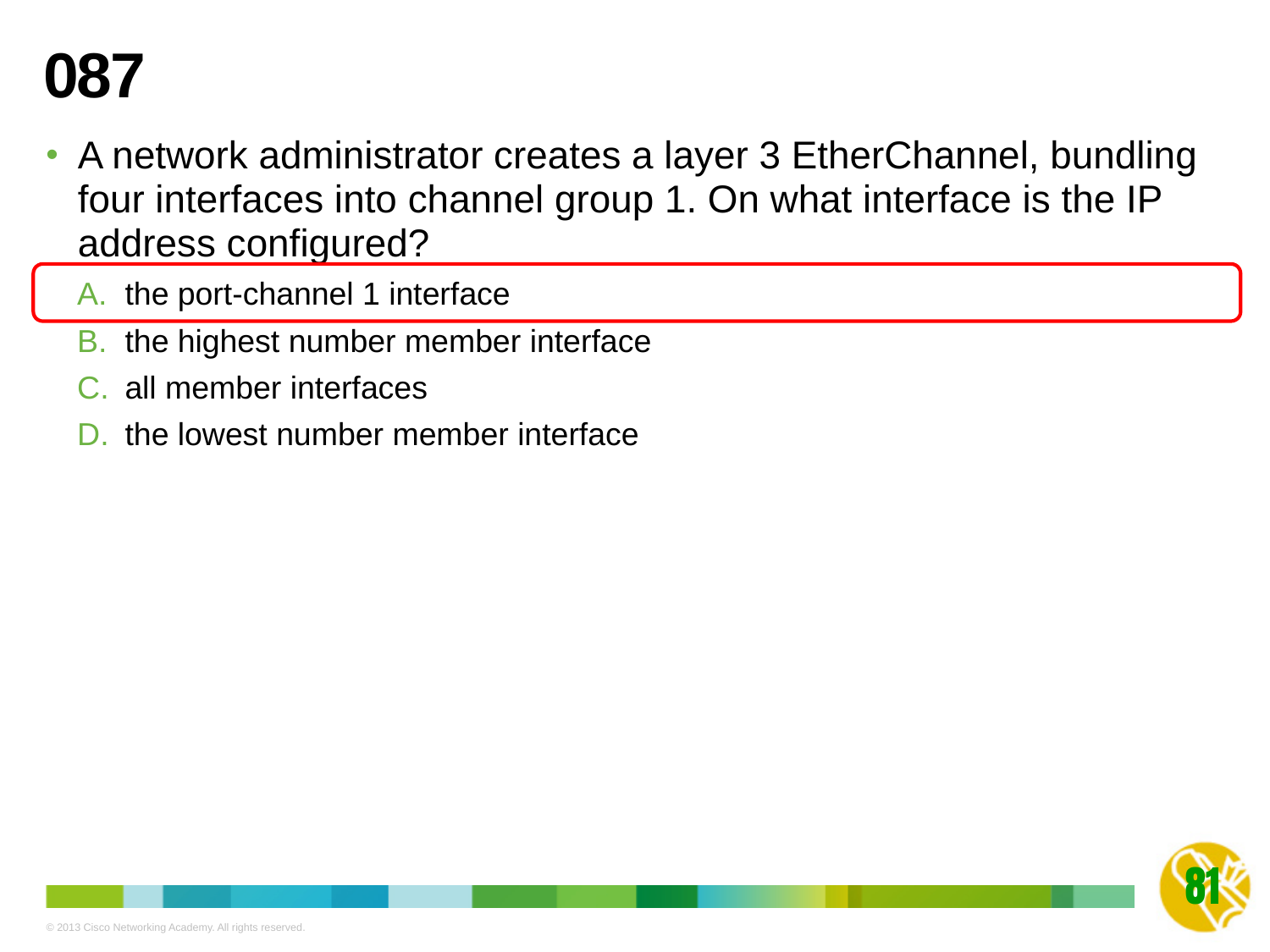

# 087
A network administrator creates a layer 3 EtherChannel, bundling four interfaces into channel group 1. On what interface is the IP address configured?
the port-channel 1 interface
the highest number member interface
all member interfaces
the lowest number member interface